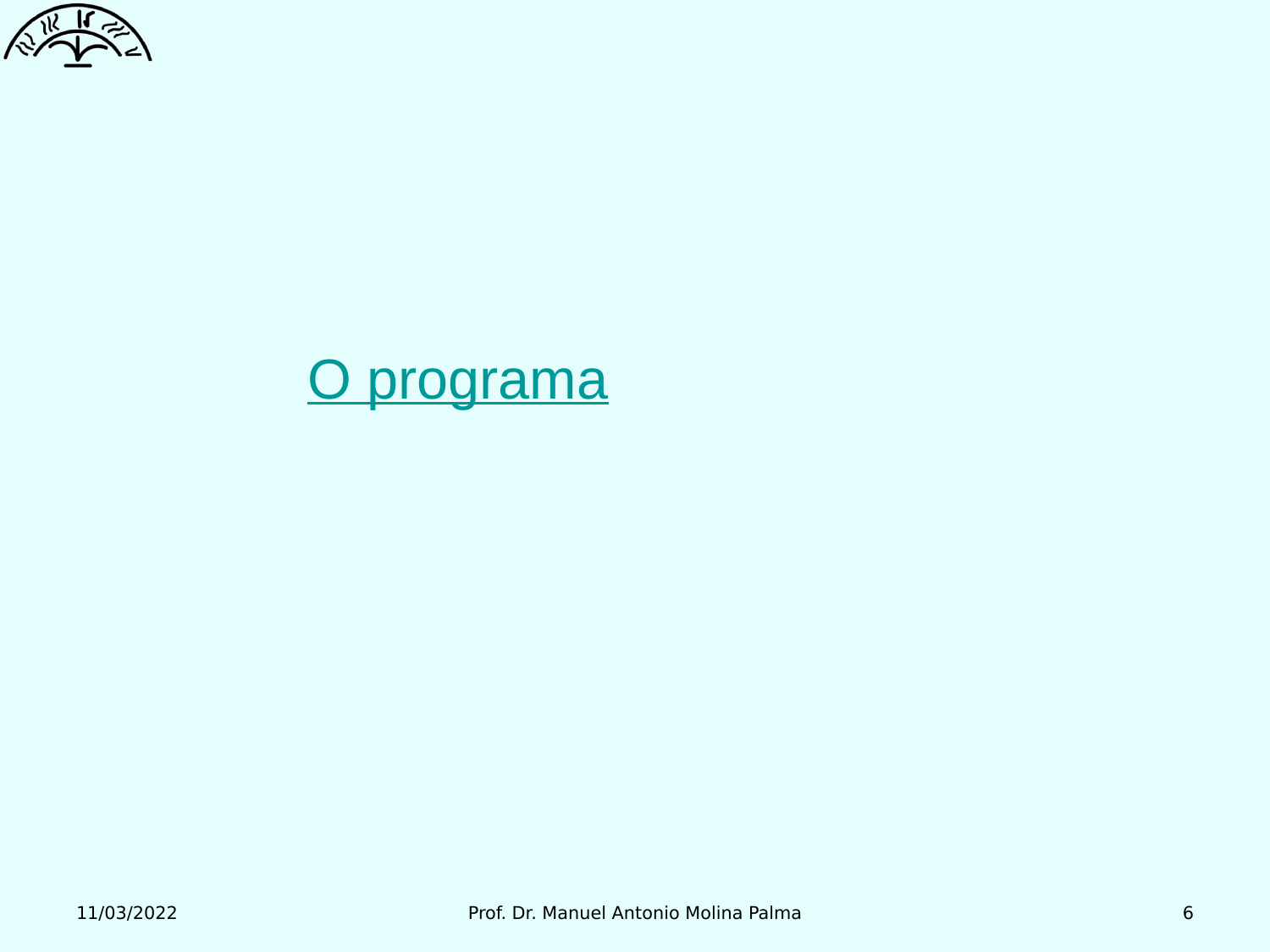

O programa
11/03/2022
Prof. Dr. Manuel Antonio Molina Palma
6